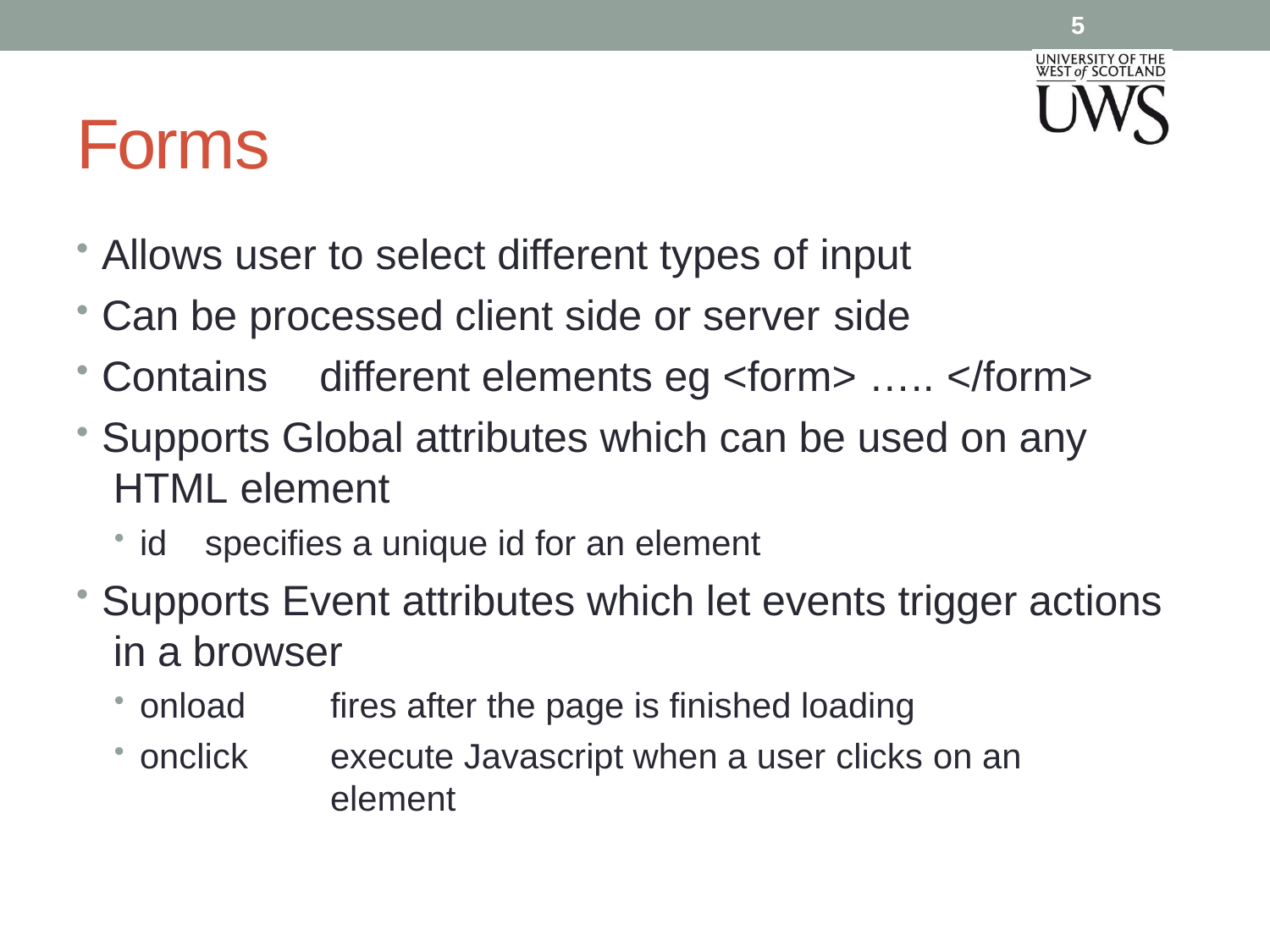

5
# Forms
Allows user to select different types of input
Can be processed client side or server side
Contains	different elements eg <form> ….. </form>
Supports Global attributes which can be used on any  HTML element
id	specifies a unique id for an element
Supports Event attributes which let events trigger actions  in a browser
onload
onclick
fires after the page is finished loading
execute Javascript when a user clicks on an element